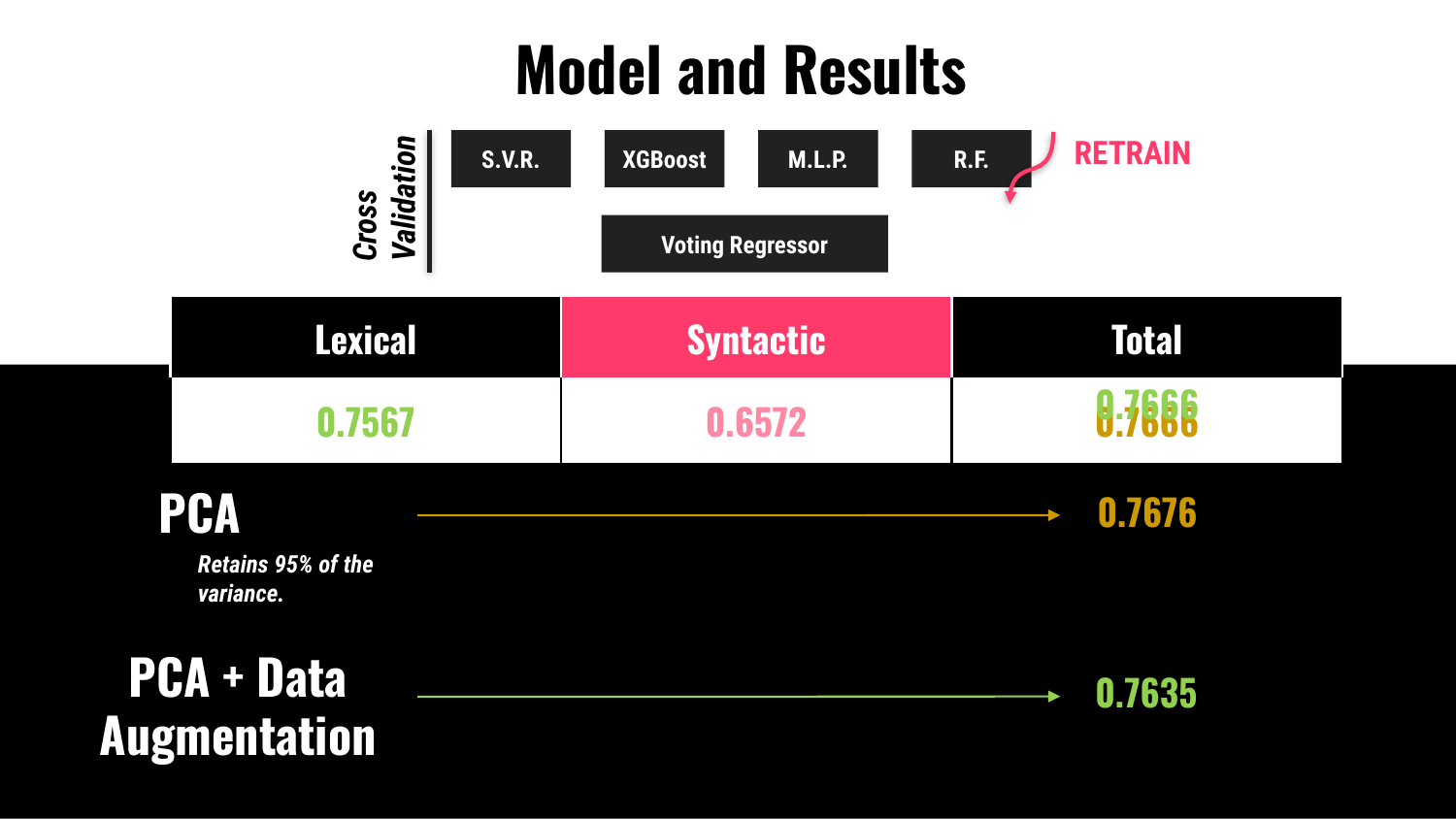

# Model and Results
RETRAIN
Cross Validation
S.V.R.
XGBoost
M.L.P.
R.F.
Voting Regressor
| Lexical | Syntactic | Total |
| --- | --- | --- |
| 0.7567 | 0.6572 | 0.7666 |

0.7666
PCA
0.7676
Retains 95% of the variance.
PCA + Data Augmentation
0.7635